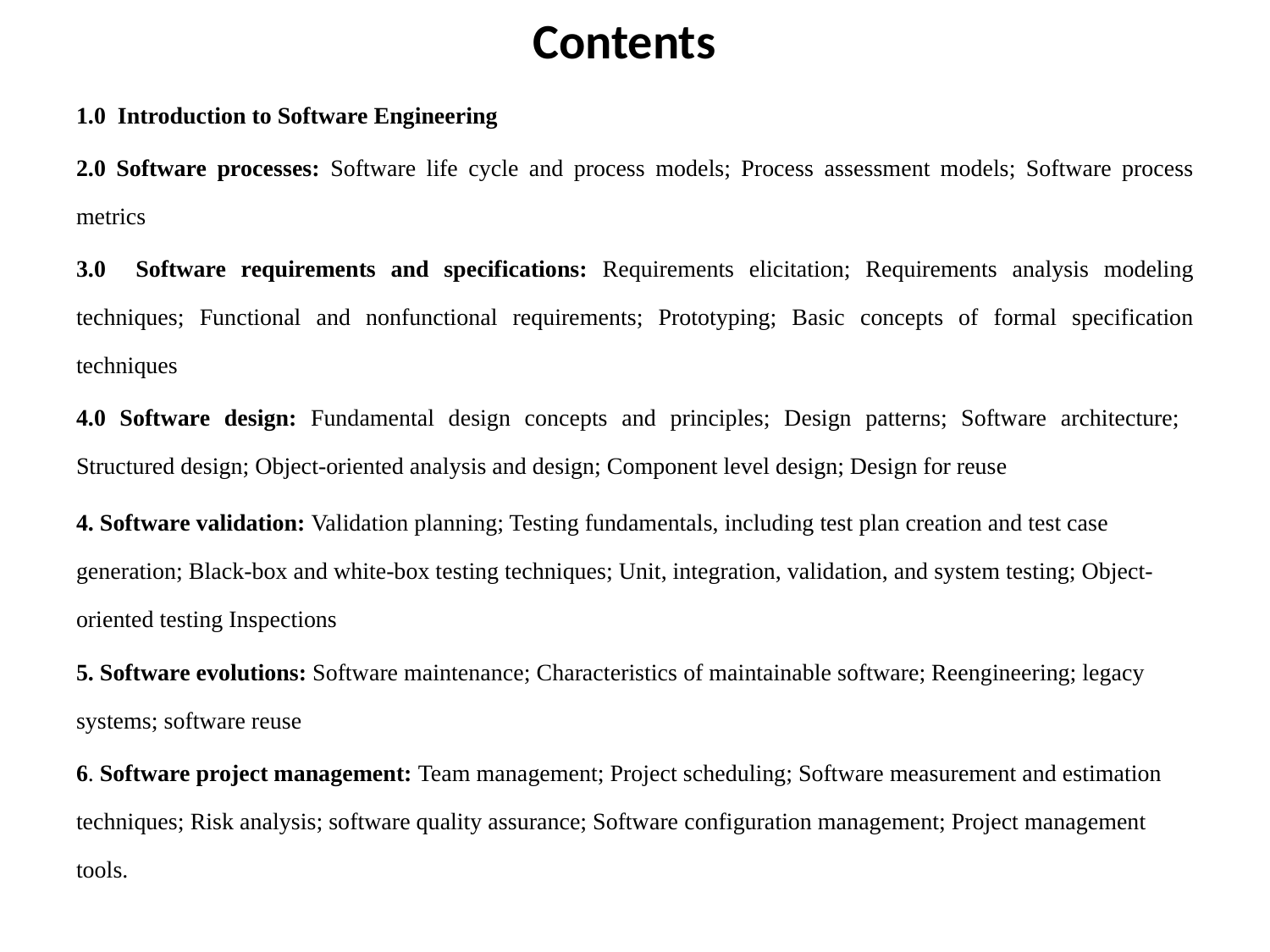

# Contents
1.0  Introduction to Software Engineering
2.0 Software processes: Software life cycle and process models; Process assessment models; Software process metrics
3.0  Software requirements and specifications: Requirements elicitation; Requirements analysis modeling techniques; Functional and nonfunctional requirements; Prototyping; Basic concepts of formal specification techniques
4.0 Software design: Fundamental design concepts and principles; Design patterns; Software architecture;  Structured design; Object-oriented analysis and design; Component level design; Design for reuse
4. Software validation: Validation planning; Testing fundamentals, including test plan creation and test case generation; Black-box and white-box testing techniques; Unit, integration, validation, and system testing; Object-oriented testing Inspections
5. Software evolutions: Software maintenance; Characteristics of maintainable software; Reengineering; legacy systems; software reuse
6. Software project management: Team management; Project scheduling; Software measurement and estimation techniques; Risk analysis; software quality assurance; Software configuration management; Project management tools.